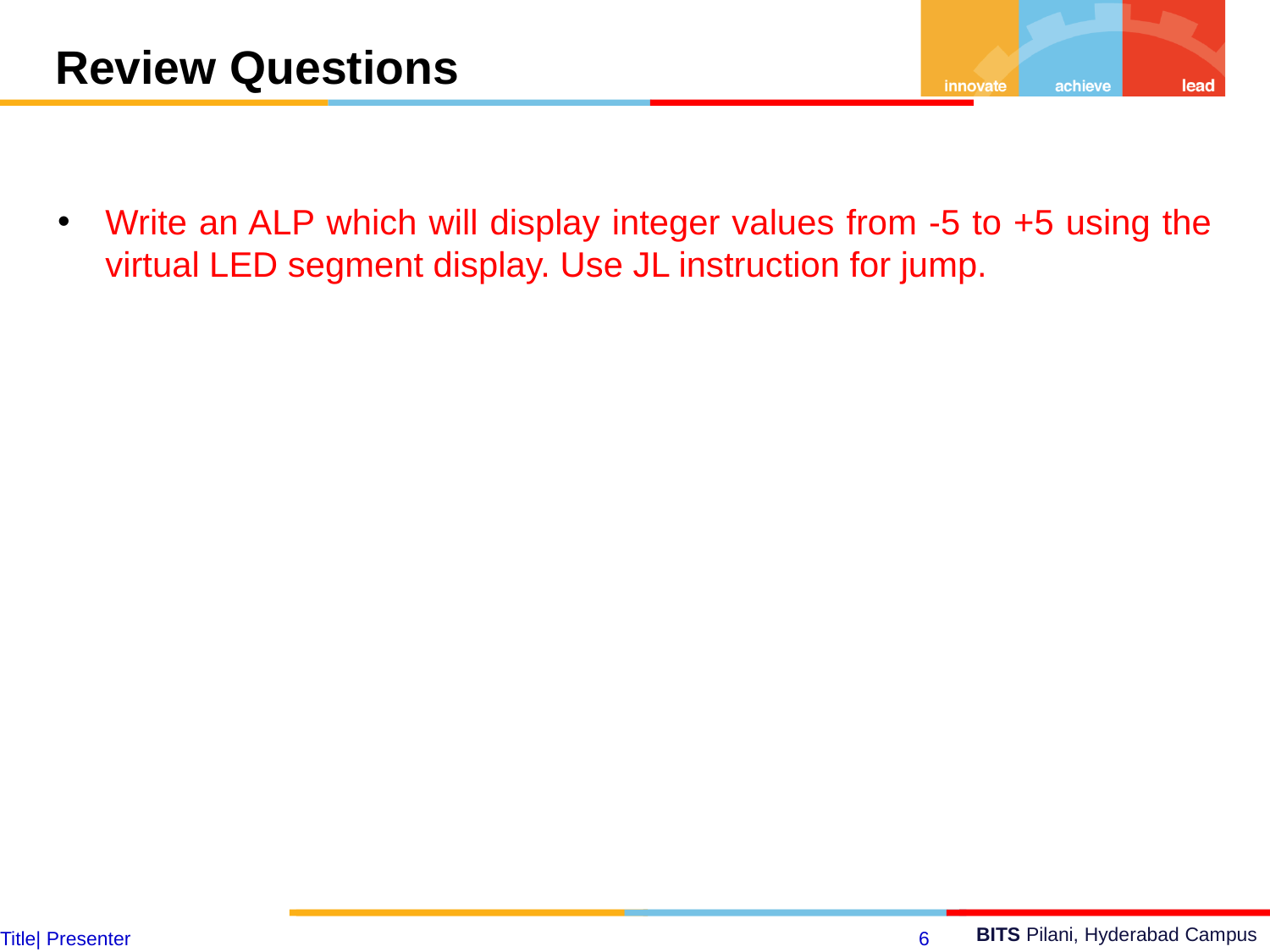

Review Questions
Write an ALP which will display integer values from -5 to +5 using the virtual LED segment display. Use JL instruction for jump.